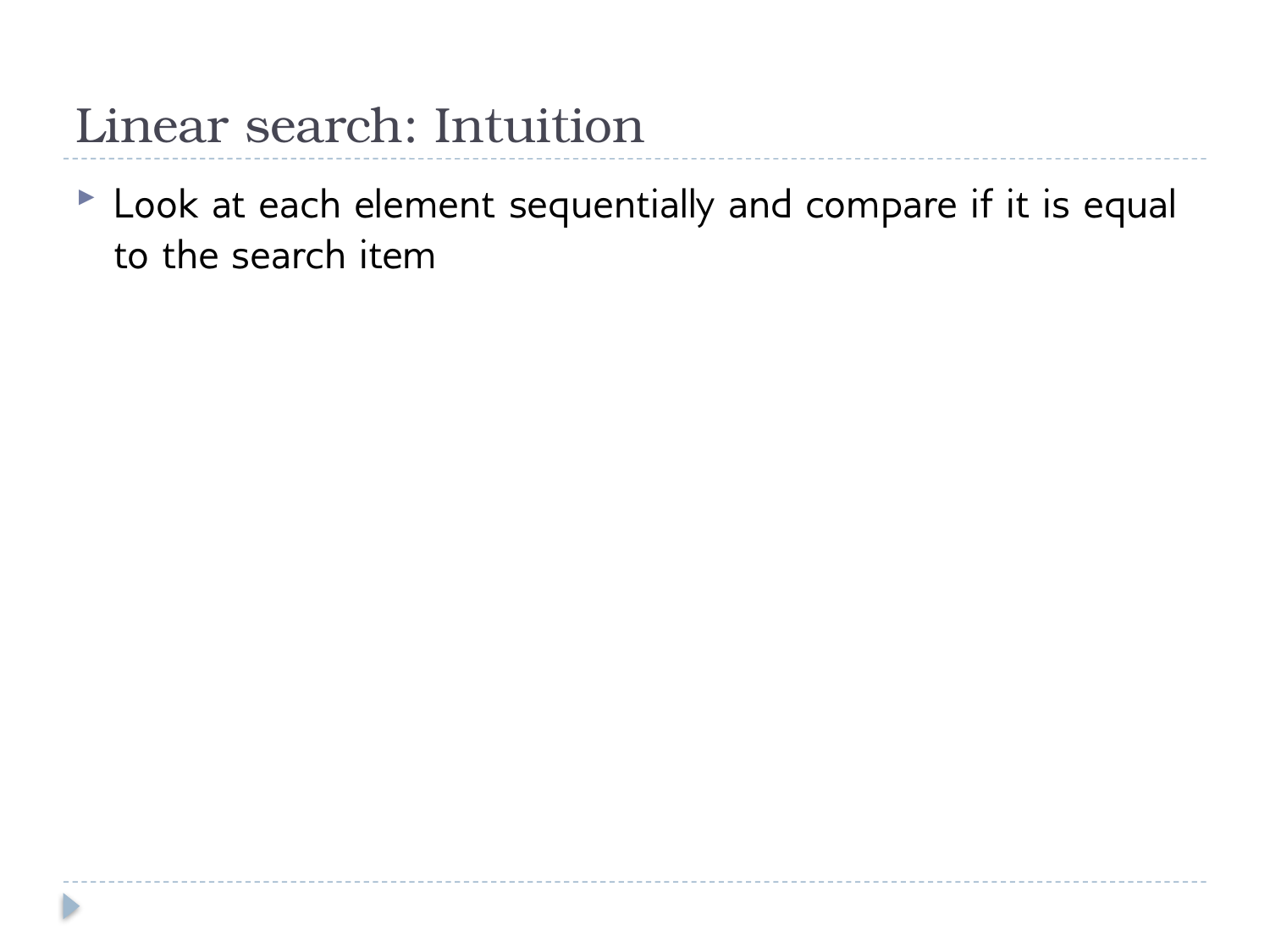

# Linear search: Intuition
Look at each element sequentially and compare if it is equal to the search item